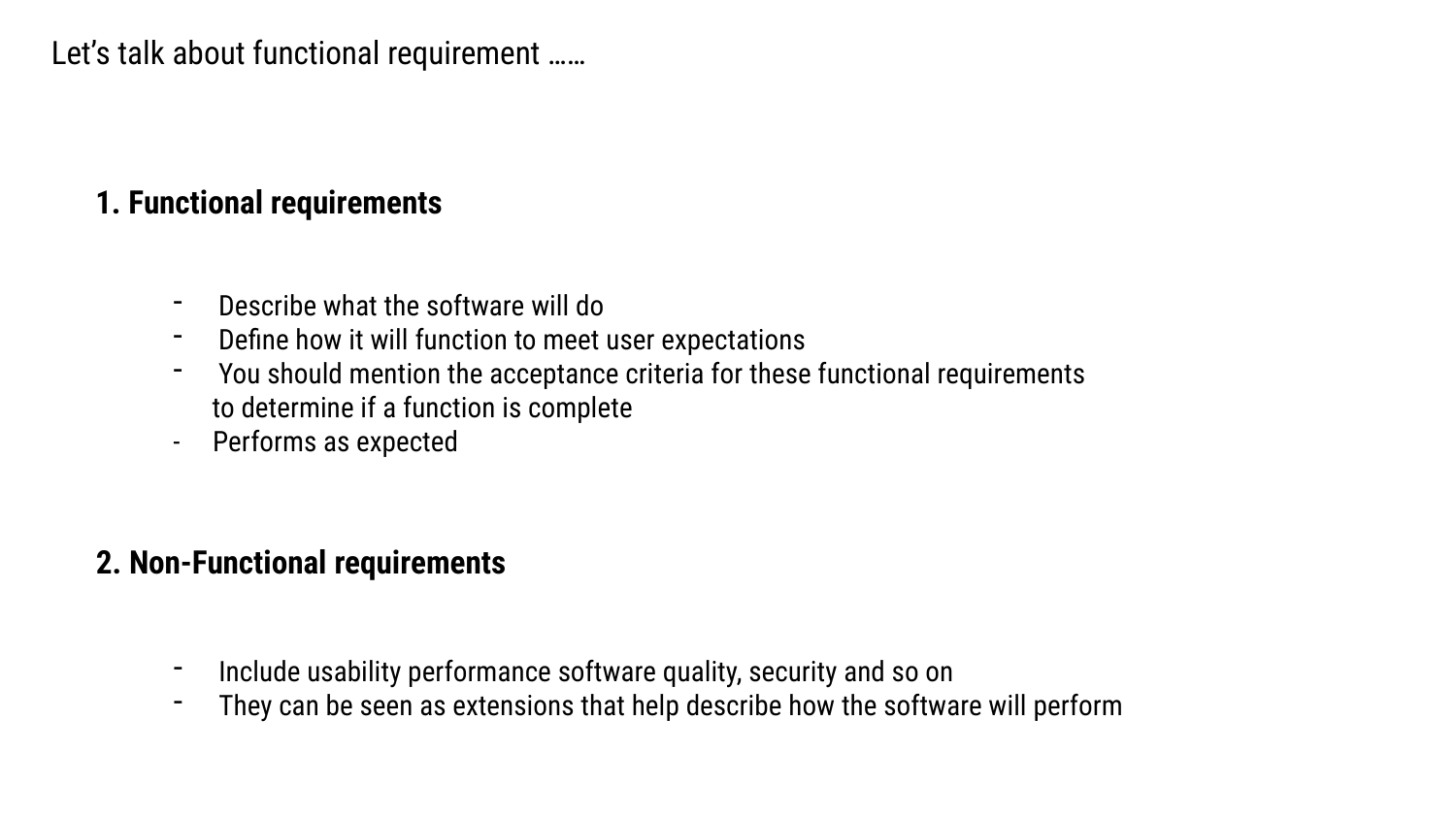

Let’s talk about functional requirement ……
1. Functional requirements
Describe what the software will do
Define how it will function to meet user expectations
You should mention the acceptance criteria for these functional requirements
      to determine if a function is complete
-     Performs as expected
2. Non-Functional requirements
Include usability performance software quality, security and so on
They can be seen as extensions that help describe how the software will perform